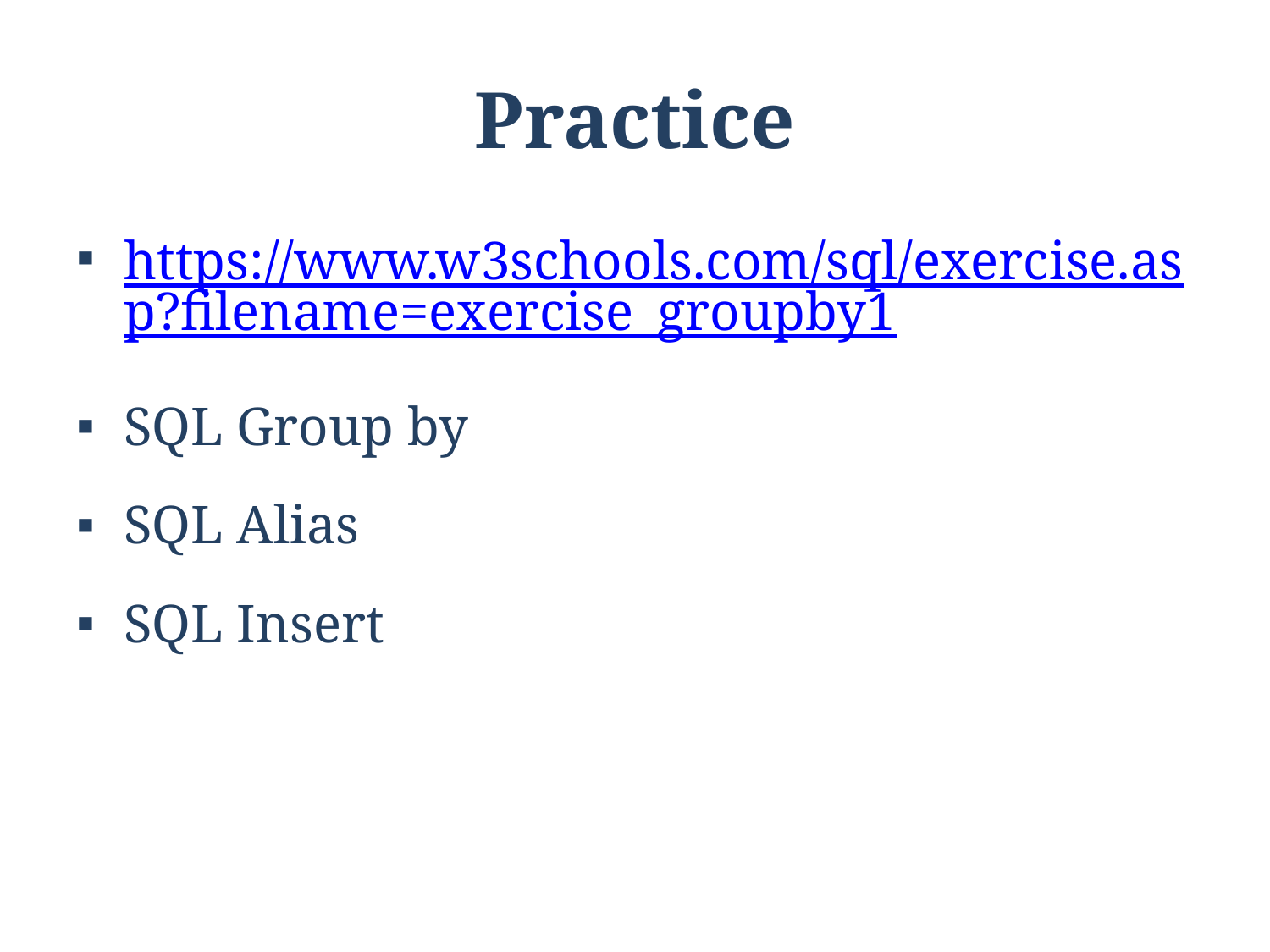

# Practice
https://www.w3schools.com/sql/exercise.asp?filename=exercise_groupby1

SQL Group by
SQL Alias
SQL Insert